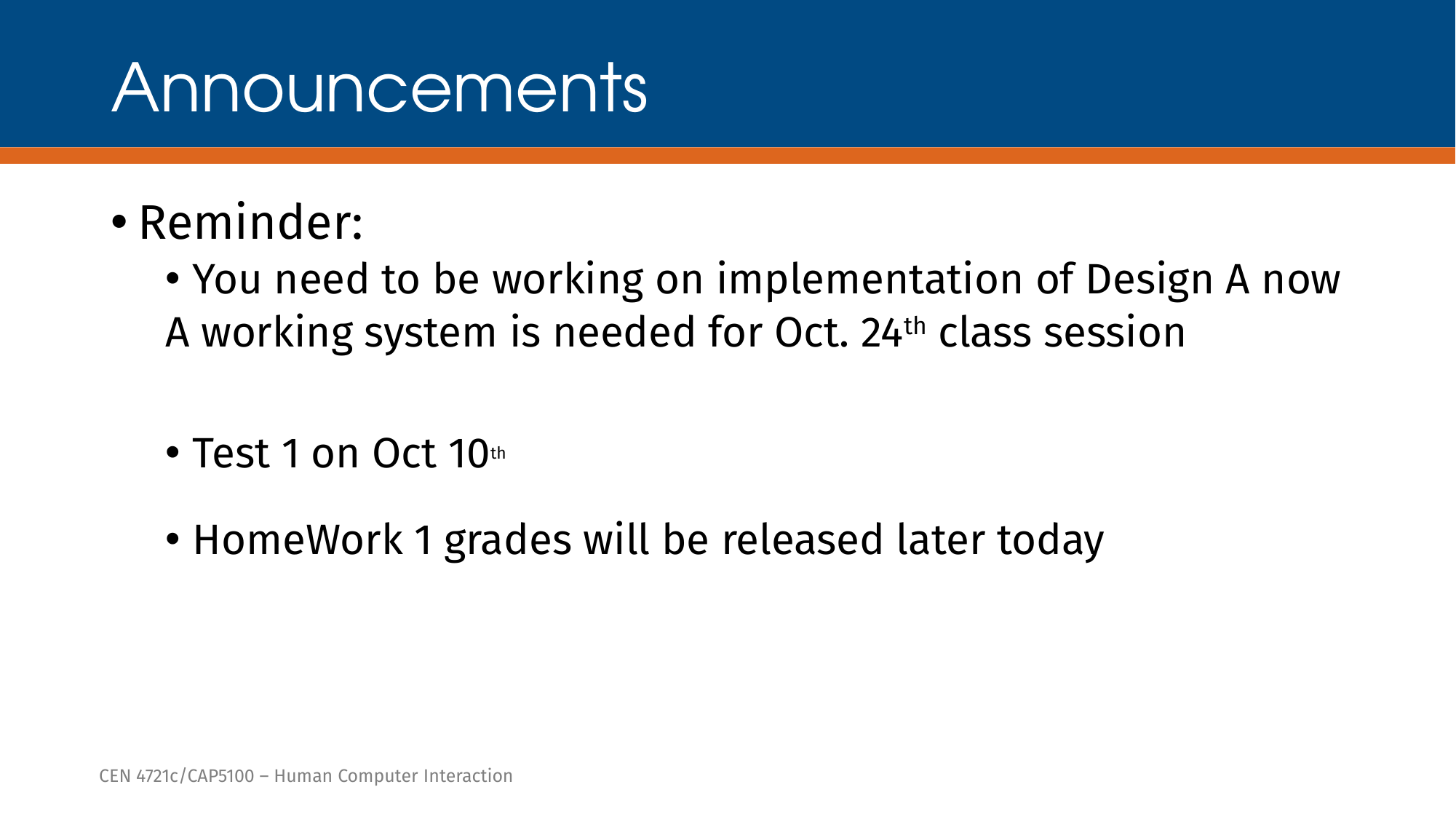

# Announcements
Reminder:
You need to be working on implementation of Design A now
A working system is needed for Oct. 24th class session

Test 1 on Oct 10th

HomeWork 1 grades will be released later today